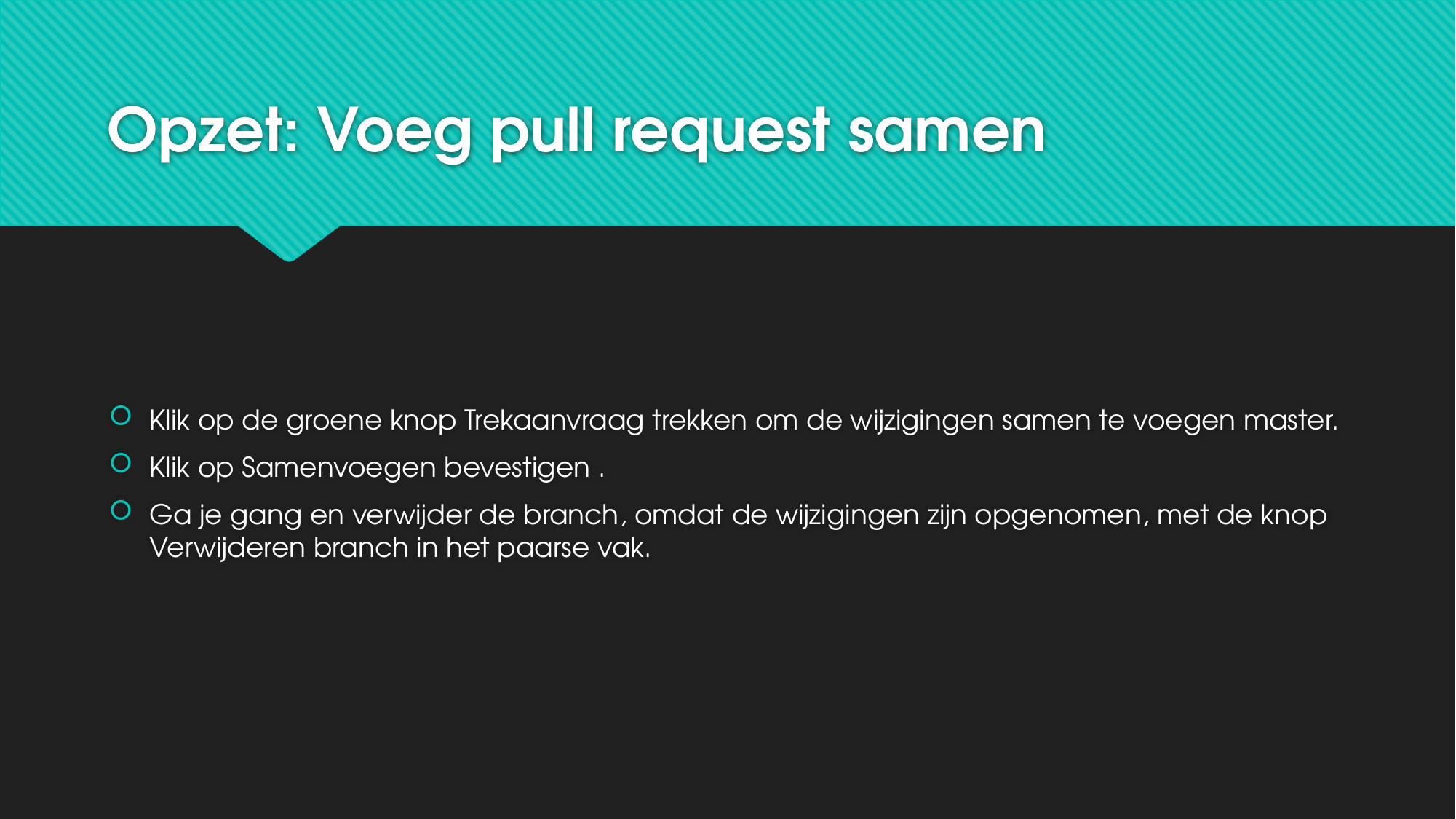

# Opzet: Voeg pull request samen
Klik op de groene knop Trekaanvraag trekken om de wijzigingen samen te voegen master.
Klik op Samenvoegen bevestigen .
Ga je gang en verwijder de branch, omdat de wijzigingen zijn opgenomen, met de knop Verwijderen branch in het paarse vak.